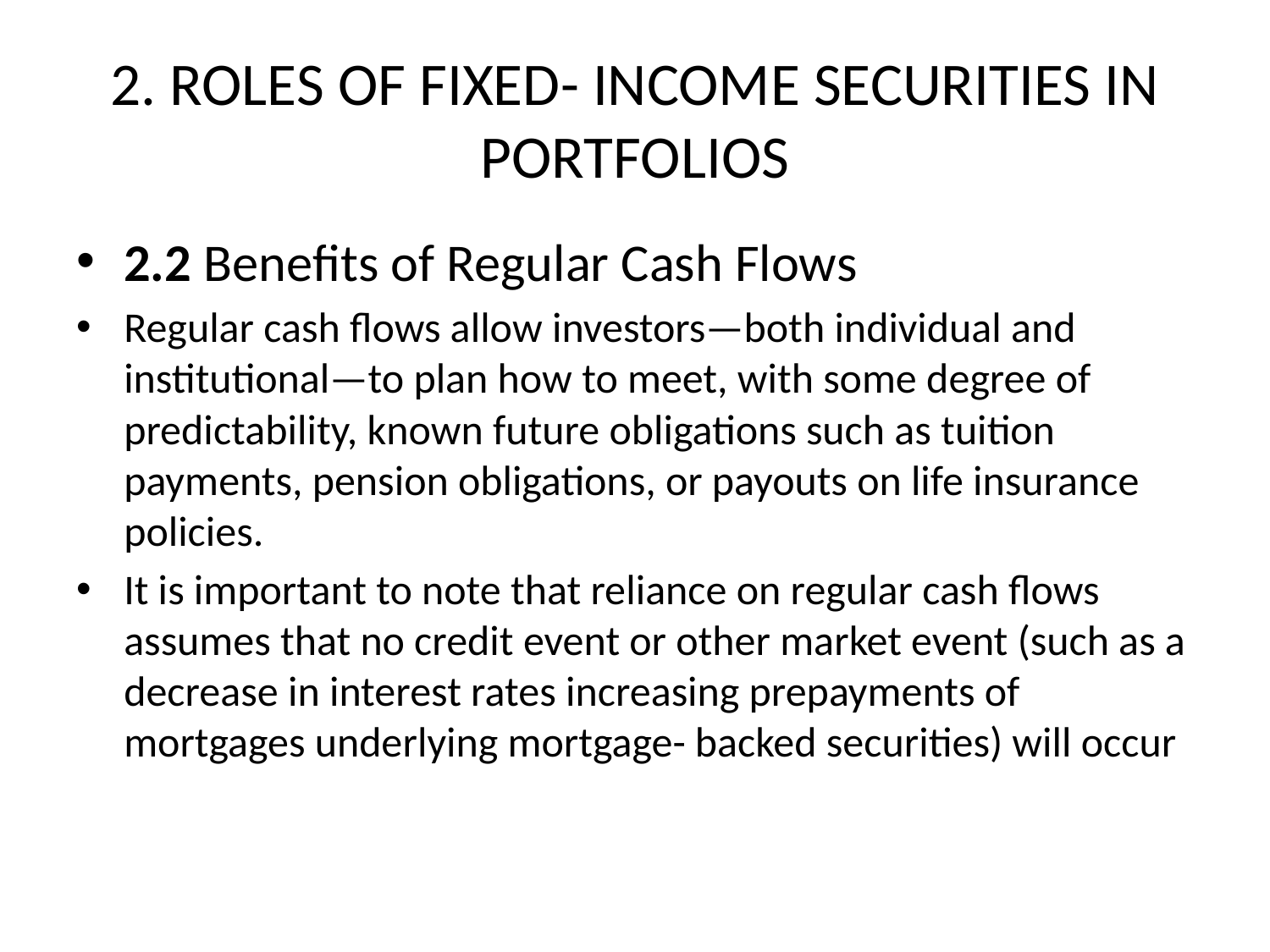

# 2. ROLES OF FIXED- INCOME SECURITIES IN PORTFOLIOS
2.2 Benefits of Regular Cash Flows
Regular cash flows allow investors—both individual and institutional—to plan how to meet, with some degree of predictability, known future obligations such as tuition payments, pension obligations, or payouts on life insurance policies.
It is important to note that reliance on regular cash flows assumes that no credit event or other market event (such as a decrease in interest rates increasing prepayments of mortgages underlying mortgage- backed securities) will occur